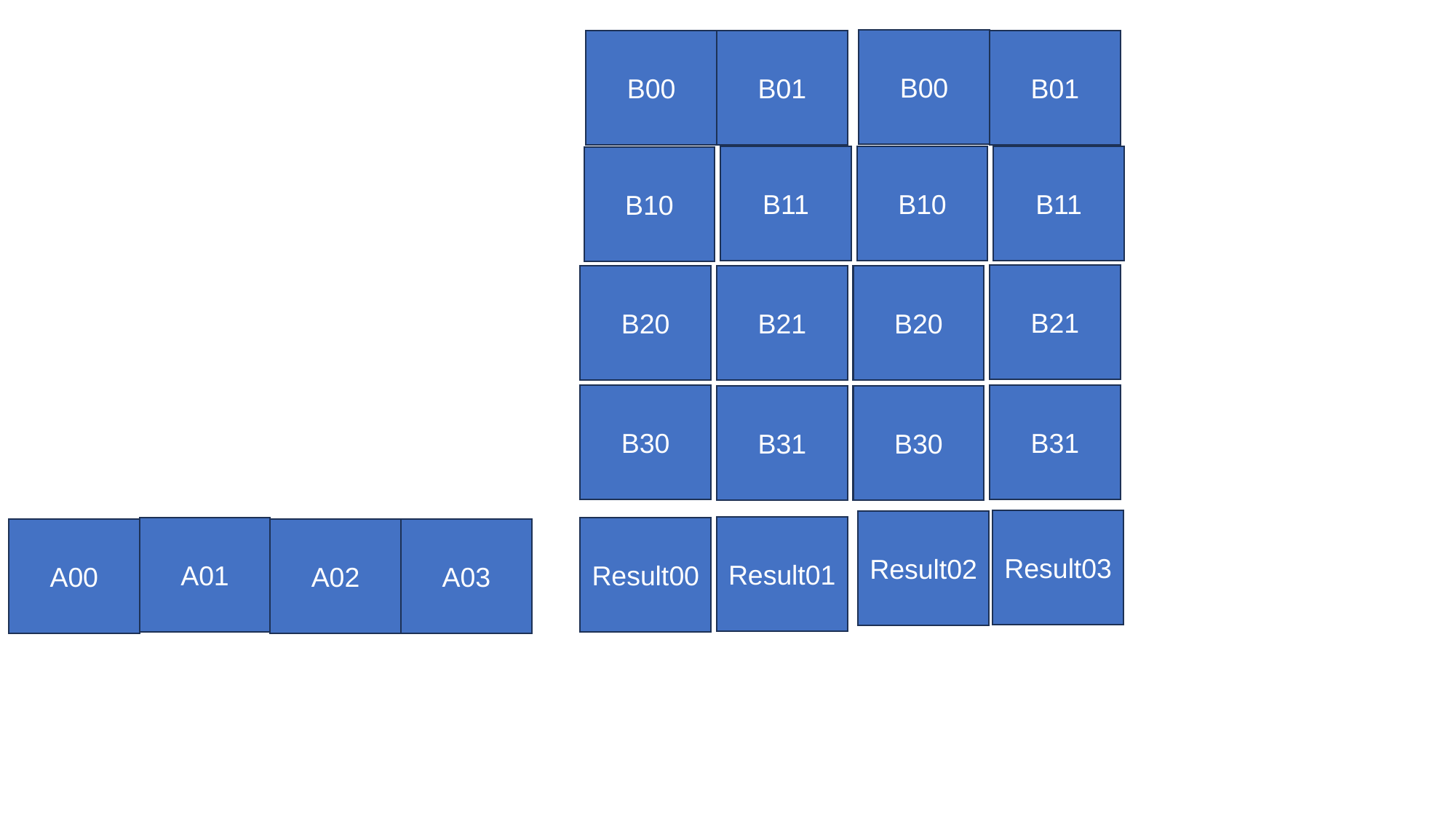

B00
B00
B01
B01
B11
B11
B10
B10
B21
B21
B20
B20
B30
B31
B31
B30
Result03
Result02
Result01
A01
Result00
A00
A02
A03